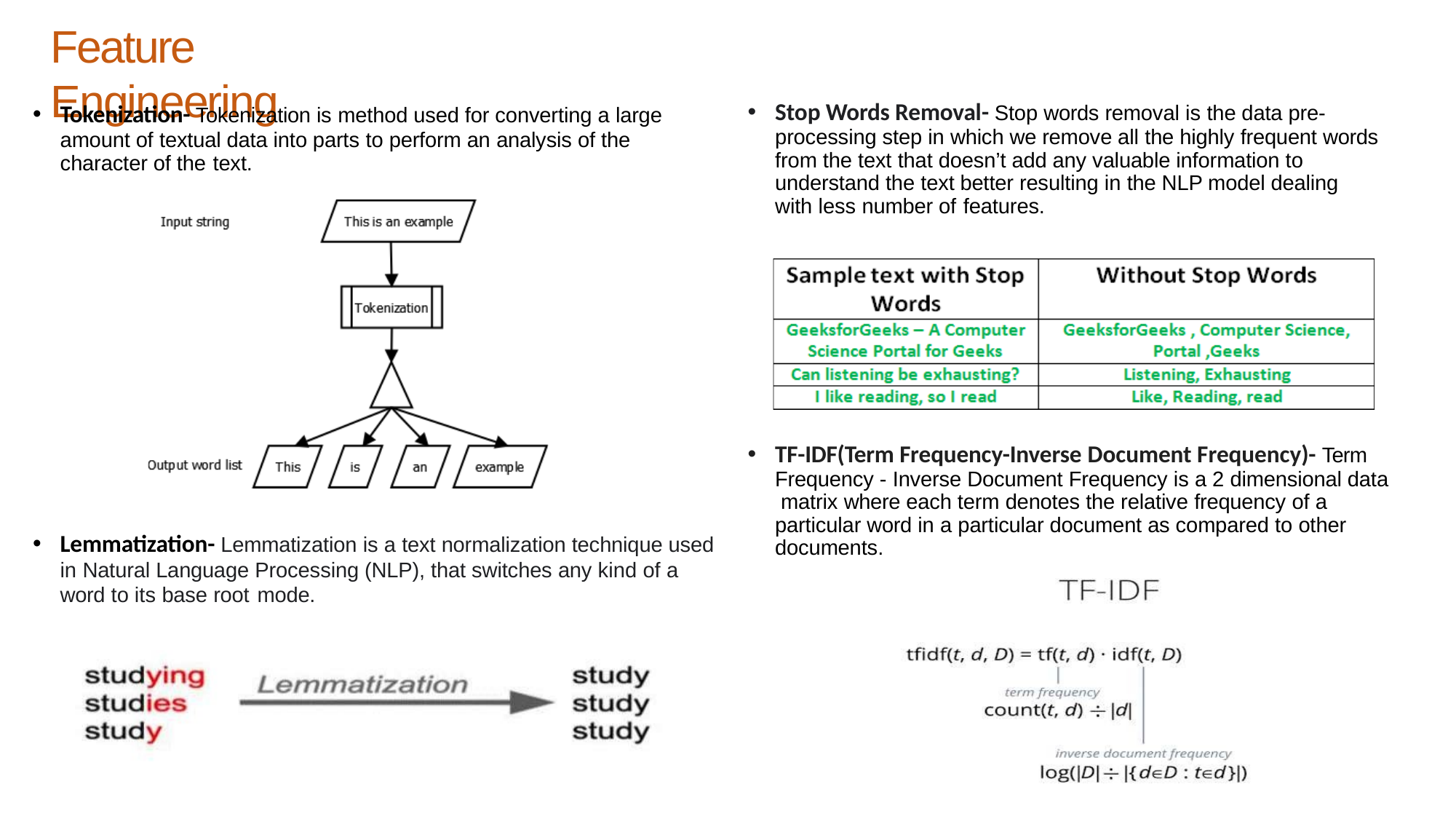

# Feature Engineering
Stop Words Removal- Stop words removal is the data pre-  processing step in which we remove all the highly frequent words  from the text that doesn’t add any valuable information to  understand the text better resulting in the NLP model dealing  with less number of features.
Tokenization- Tokenization is method used for converting a large  amount of textual data into parts to perform an analysis of the  character of the text.

TF-IDF(Term Frequency-Inverse Document Frequency)- Term  Frequency - Inverse Document Frequency is a 2 dimensional data  matrix where each term denotes the relative frequency of a  particular word in a particular document as compared to other  documents.
Lemmatization- Lemmatization is a text normalization technique used  in Natural Language Processing (NLP), that switches any kind of a  word to its base root mode.